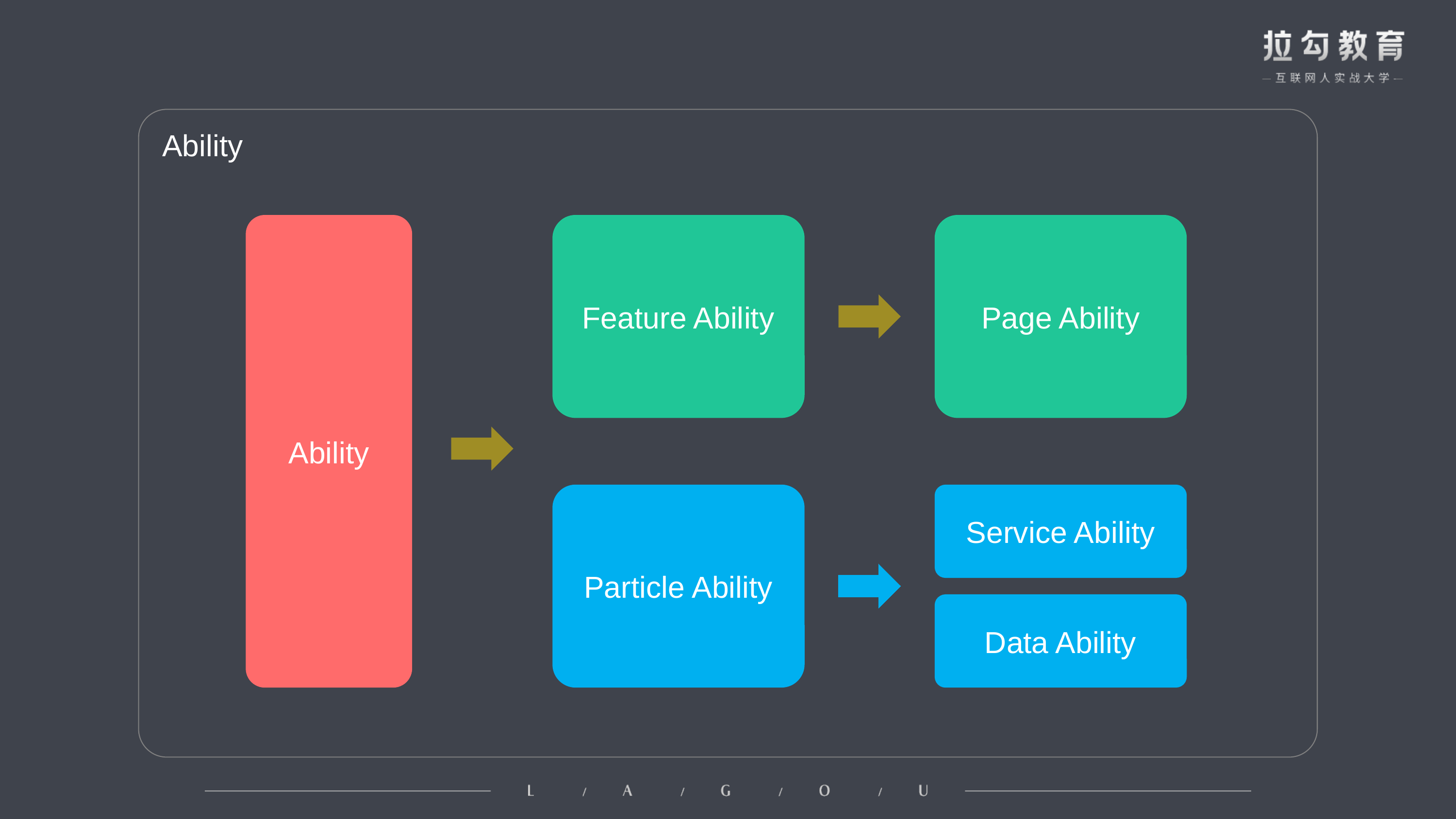

Ability
Ability
Feature Ability
Page Ability

Particle Ability
Service Ability

Data Ability